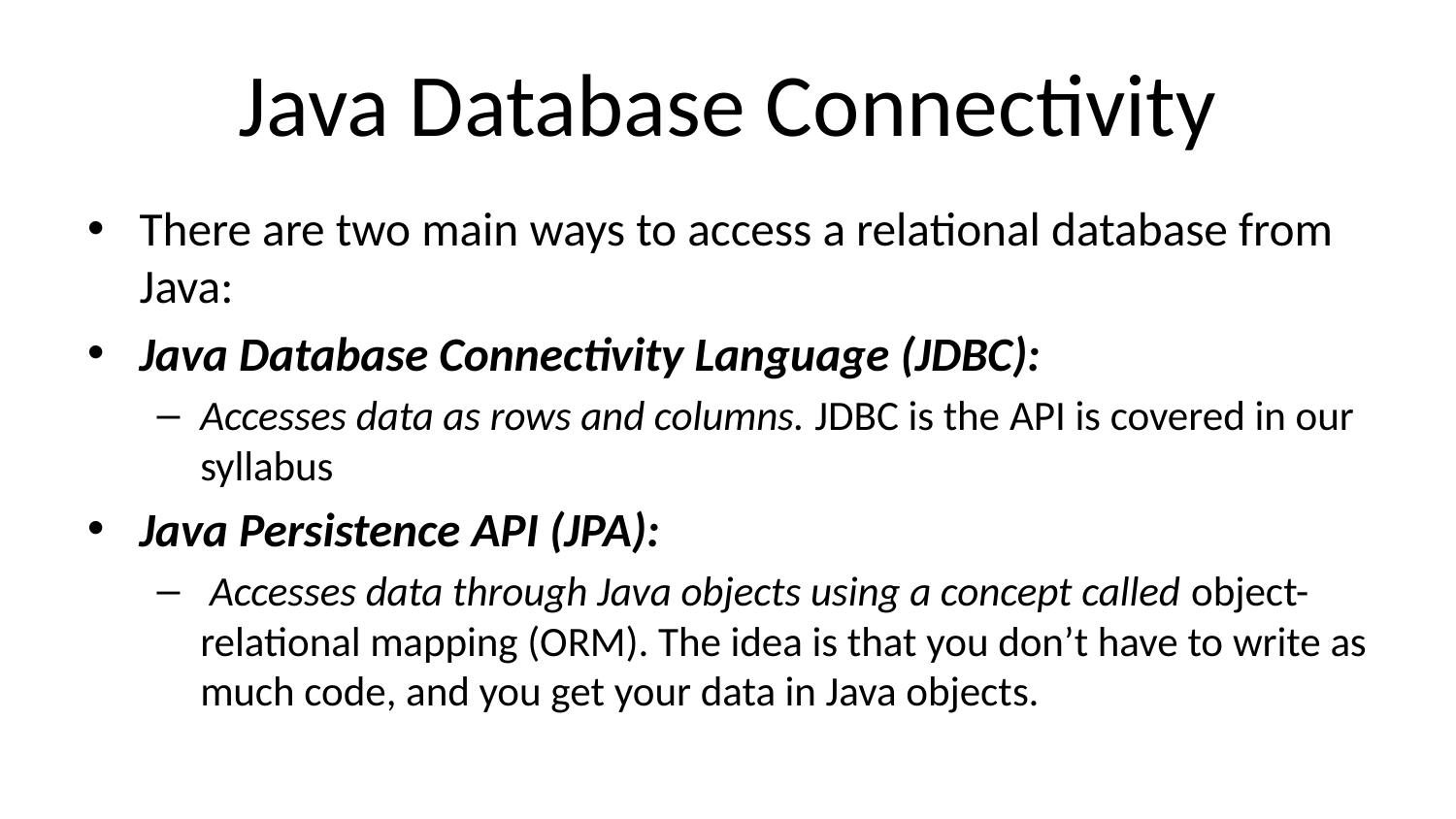

# Java Database Connectivity
There are two main ways to access a relational database from Java:
Java Database Connectivity Language (JDBC):
Accesses data as rows and columns. JDBC is the API is covered in our syllabus
Java Persistence API (JPA):
 Accesses data through Java objects using a concept called object-relational mapping (ORM). The idea is that you don’t have to write as much code, and you get your data in Java objects.